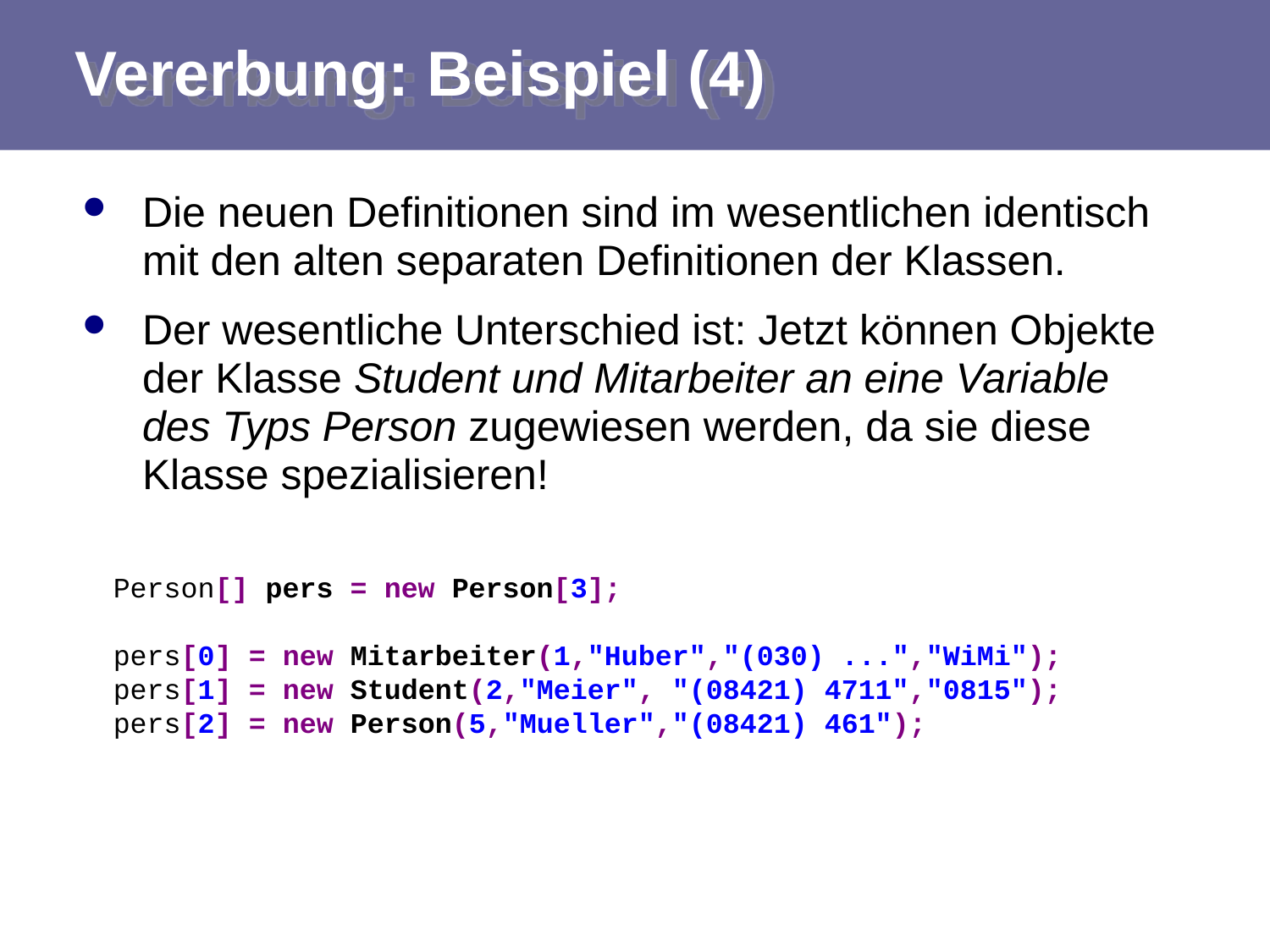

# Vererbung: Beispiel (4)
Die neuen Definitionen sind im wesentlichen identisch mit den alten separaten Definitionen der Klassen.
Der wesentliche Unterschied ist: Jetzt können Objekte der Klasse Student und Mitarbeiter an eine Variable des Typs Person zugewiesen werden, da sie diese Klasse spezialisieren!
Person[] pers = new Person[3];

pers[0] = new Mitarbeiter(1,"Huber","(030) ...","WiMi");
pers[1] = new Student(2,"Meier", "(08421) 4711","0815");
pers[2] = new Person(5,"Mueller","(08421) 461");